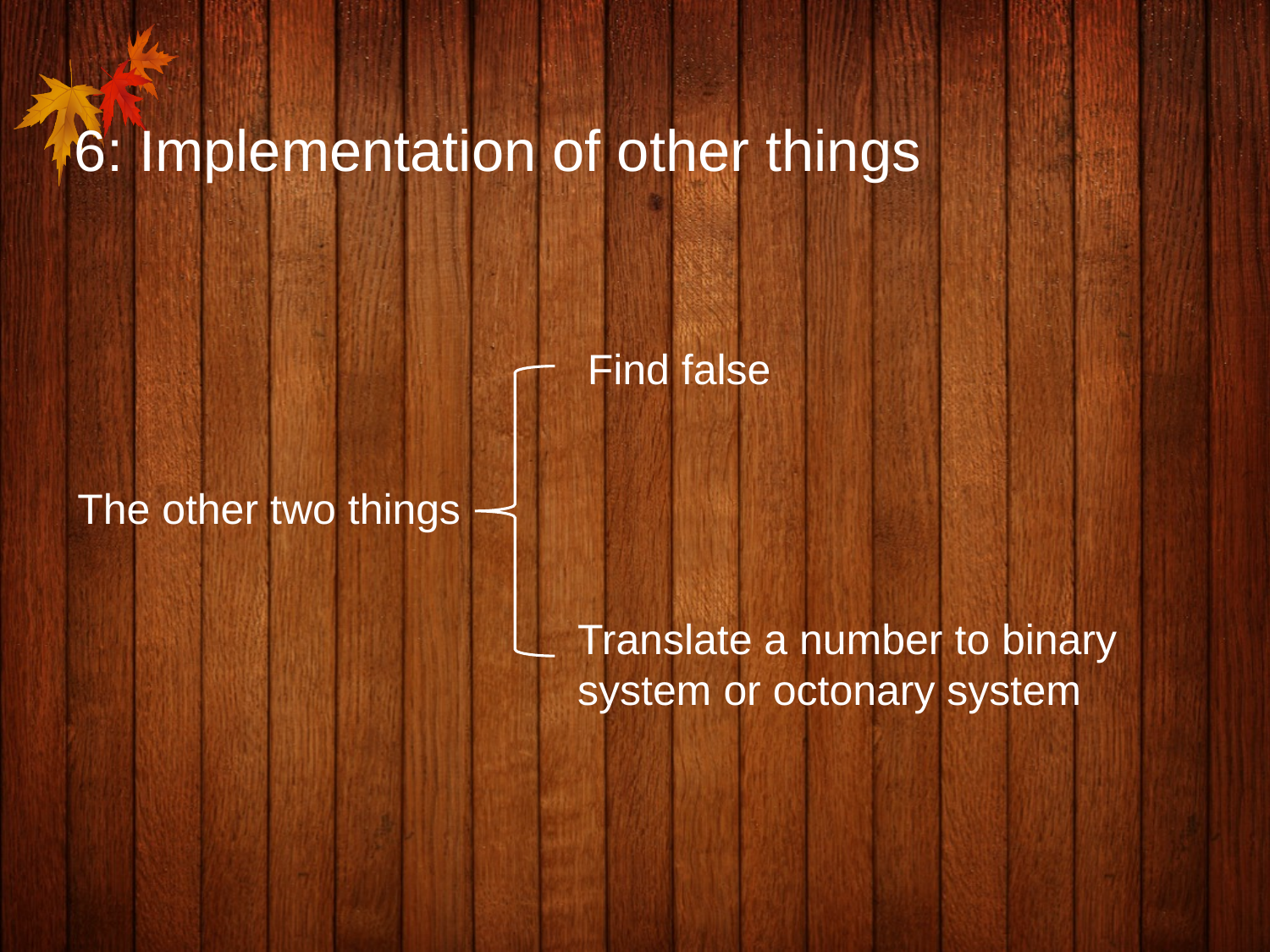

# 6: Implementation of other things
Find false

The other two things
Translate a number to binary system or octonary system